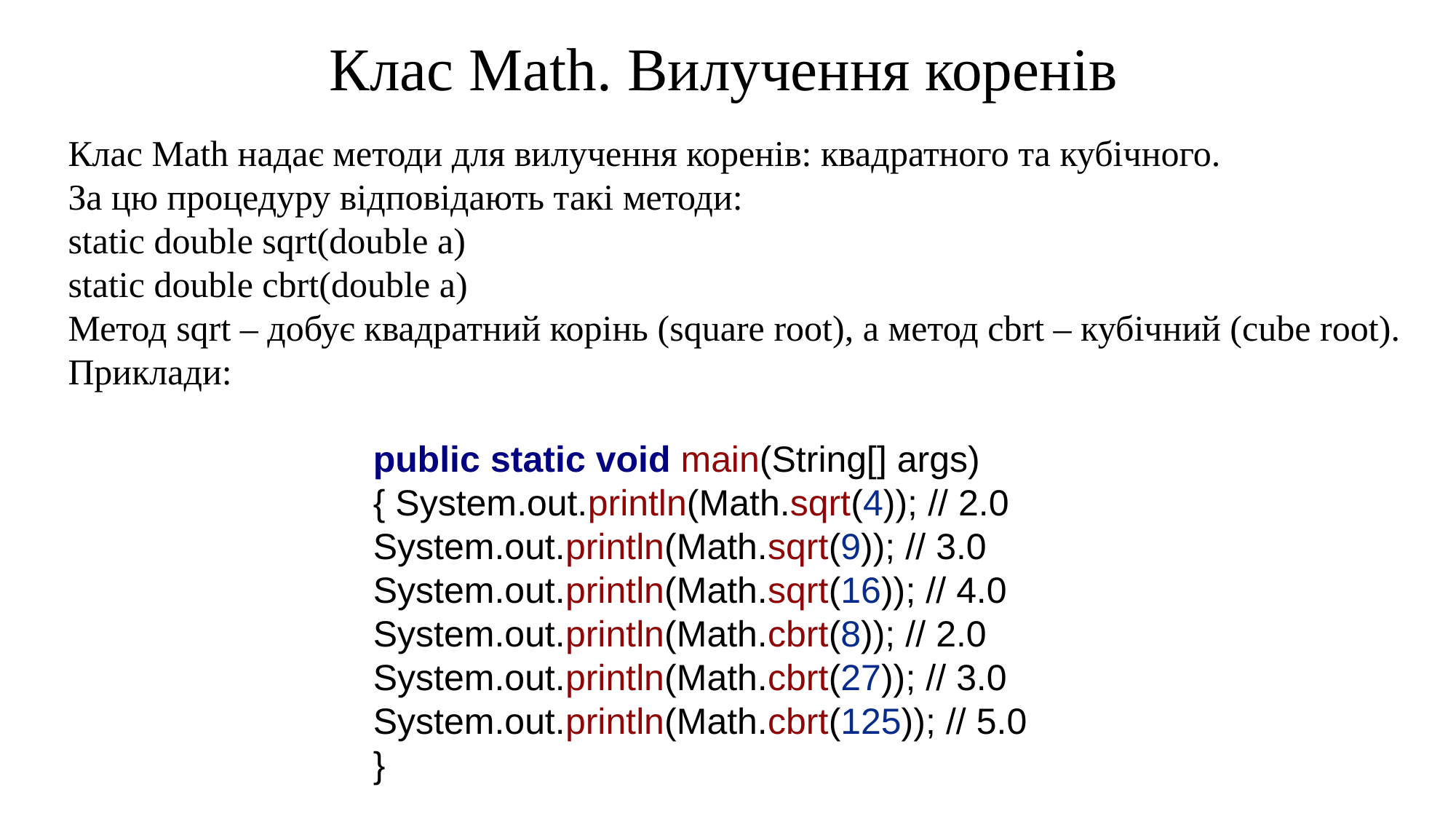

Клас Math. Вилучення коренів
Клас Math надає методи для вилучення коренів: квадратного та кубічного.
За цю процедуру відповідають такі методи:
static double sqrt(double a)
static double cbrt(double a)
Метод sqrt – добує квадратний корінь (square root), а метод cbrt – кубічний (cube root). Приклади:
public static void main(String[] args) { System.out.println(Math.sqrt(4)); // 2.0 System.out.println(Math.sqrt(9)); // 3.0 System.out.println(Math.sqrt(16)); // 4.0 System.out.println(Math.cbrt(8)); // 2.0 System.out.println(Math.cbrt(27)); // 3.0 System.out.println(Math.cbrt(125)); // 5.0
}